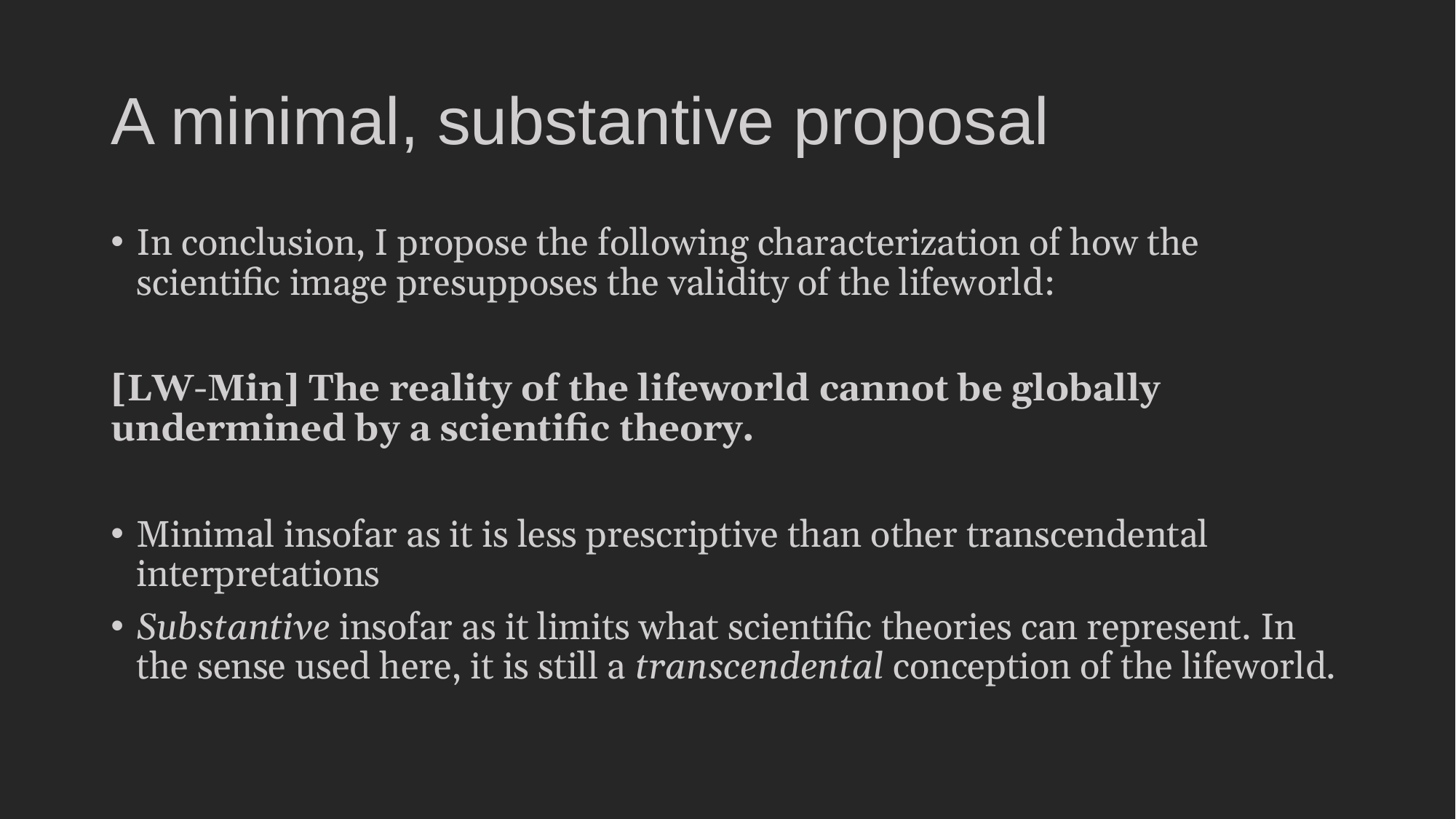

# A minimal, substantive proposal
In conclusion, I propose the following characterization of how the scientific image presupposes the validity of the lifeworld:

[LW-Min] The reality of the lifeworld cannot be globally undermined by a scientific theory.

Minimal insofar as it is less prescriptive than other transcendental interpretations
Substantive insofar as it limits what scientific theories can represent. In the sense used here, it is still a transcendental conception of the lifeworld.